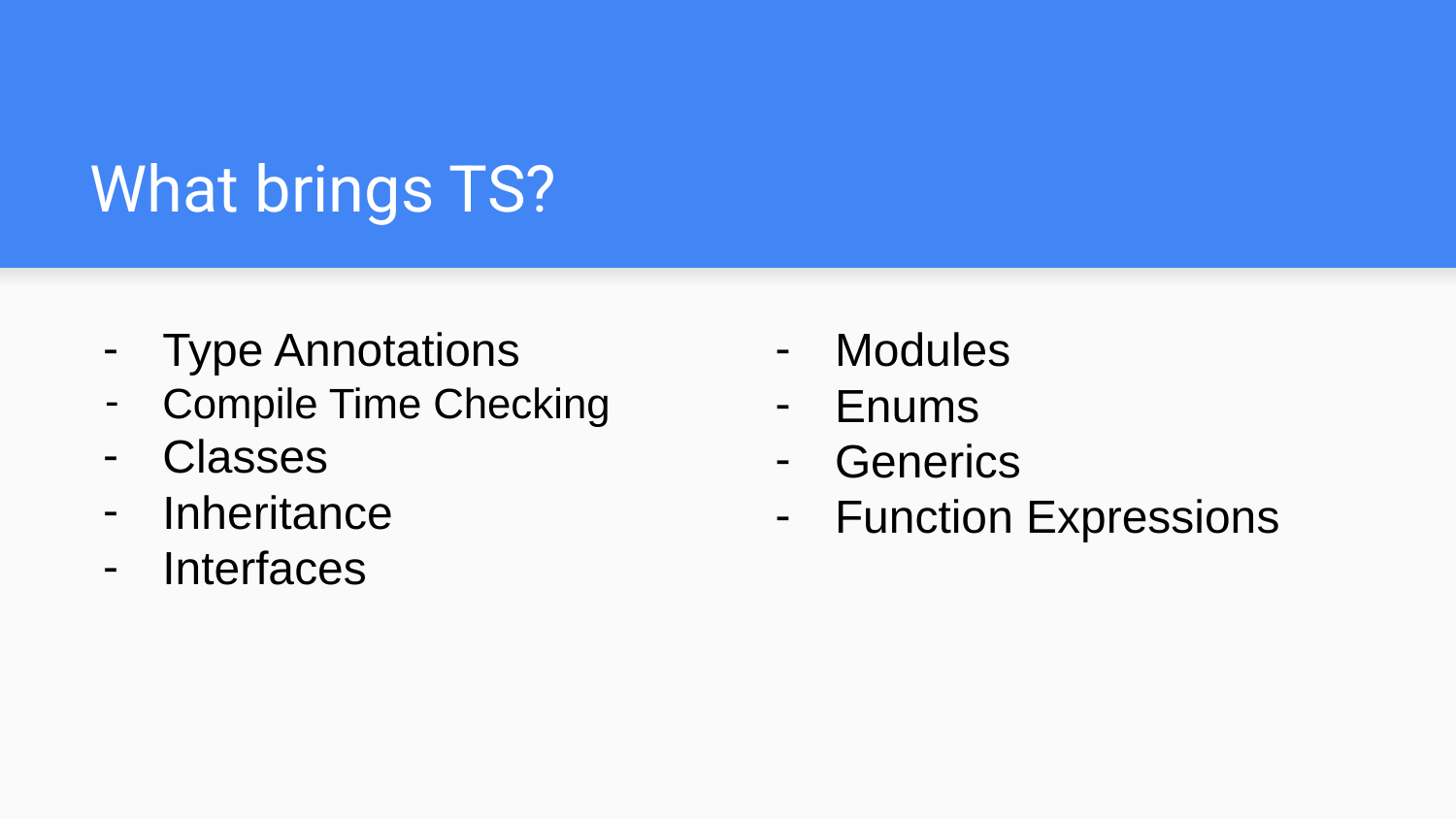

# What brings TS?
Type Annotations
Compile Time Checking
Classes
Inheritance
Interfaces

Modules
Enums
Generics
Function Expressions